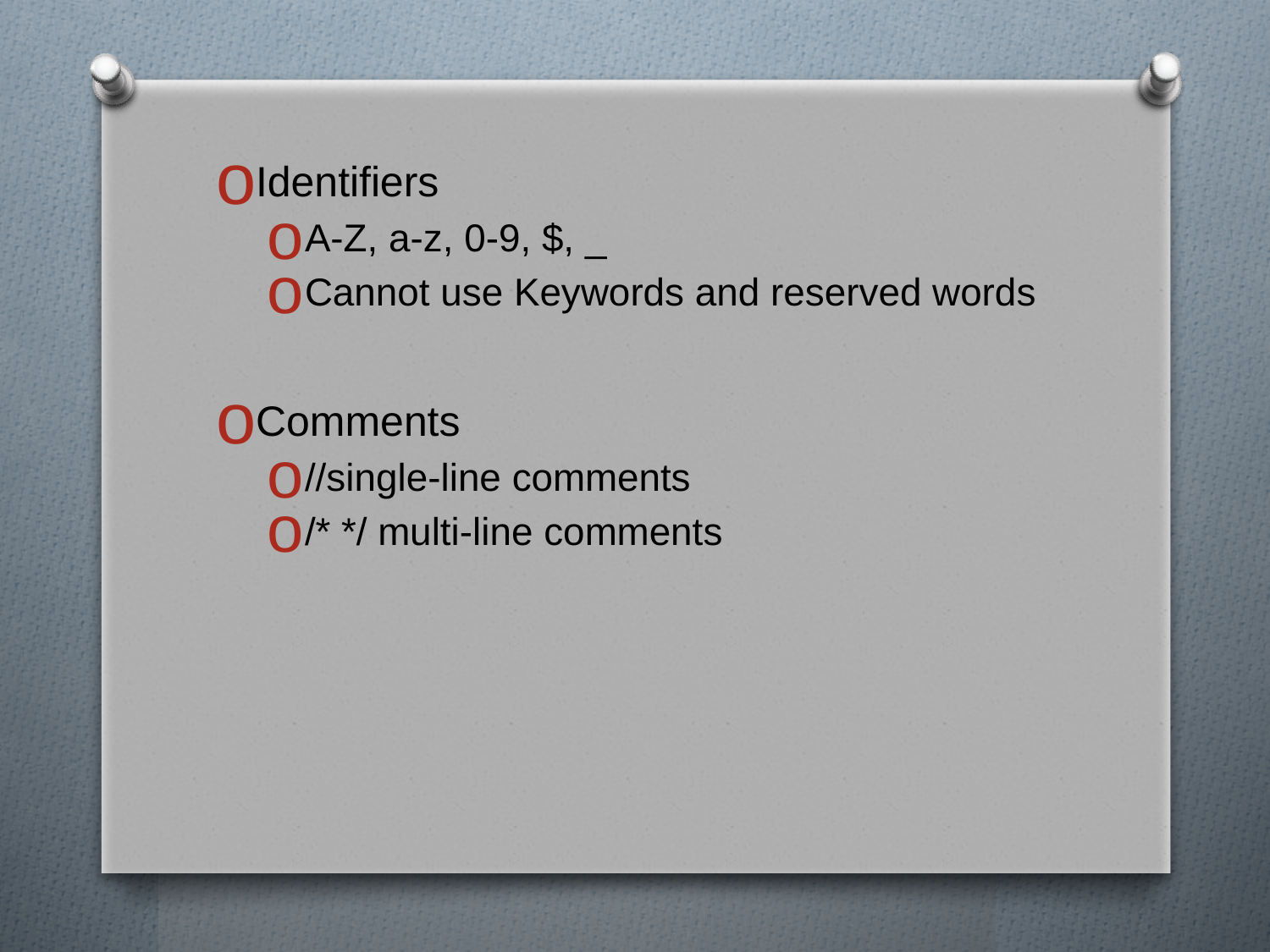

Identifiers
A-Z, a-z, 0-9, $, _
Cannot use Keywords and reserved words

Comments
//single-line comments
/* */ multi-line comments